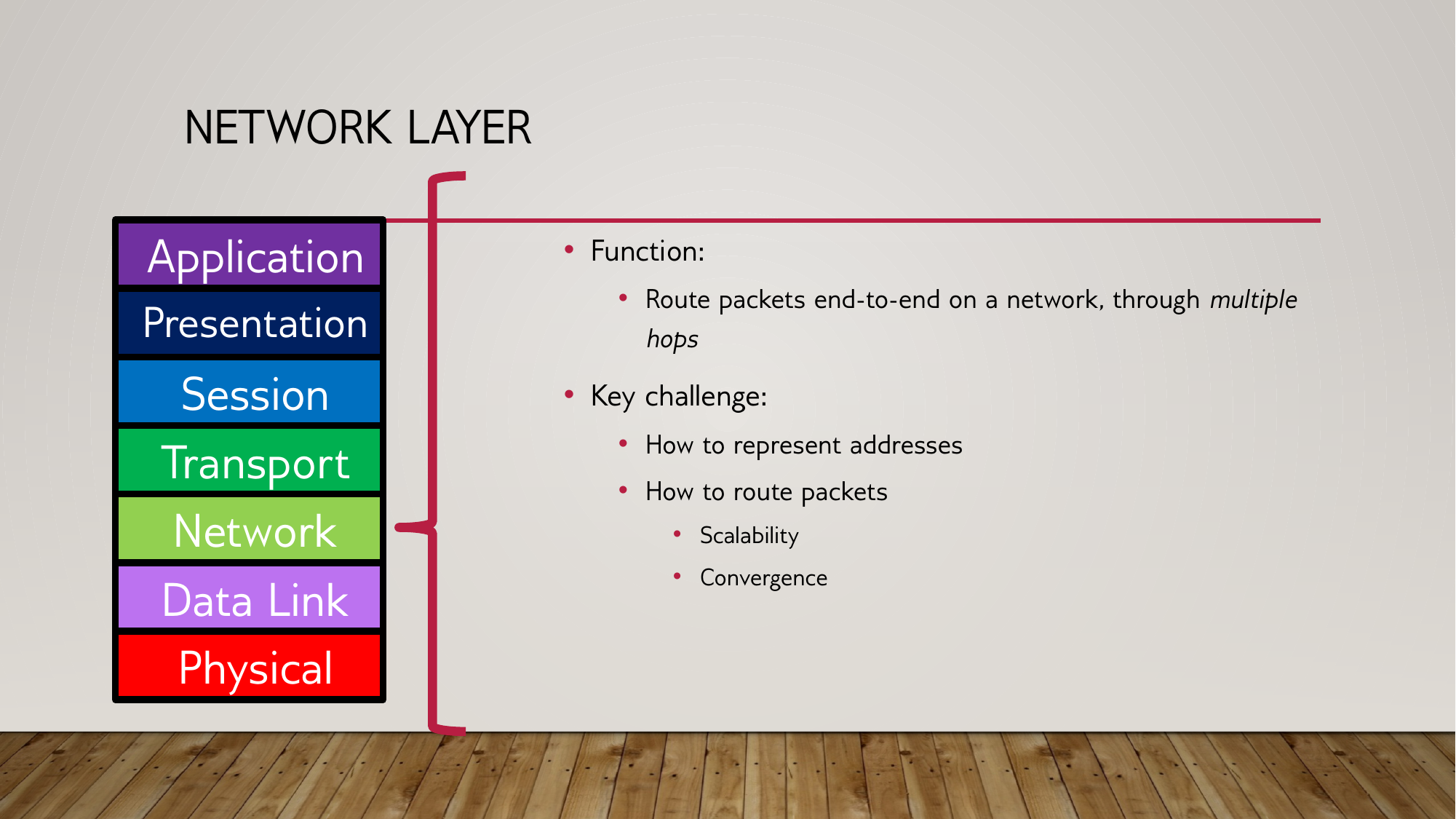

# Network Layer

Function:
Route packets end-to-end on a network, through multiple hops
Key challenge:
How to represent addresses
How to route packets
Scalability
Convergence
Application
Presentation
Session
Transport
Network
Data Link
Physical